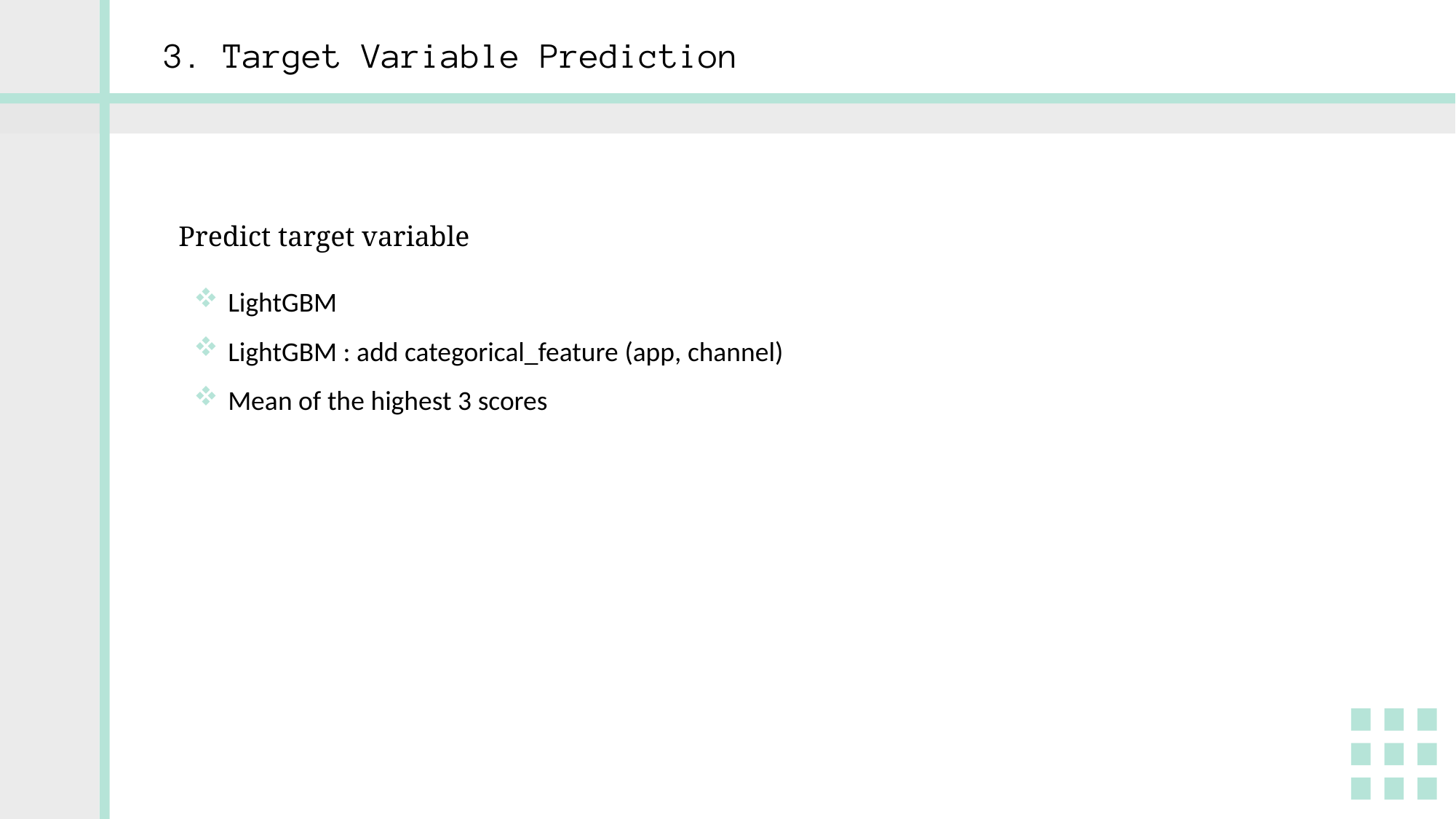

3. Target Variable Prediction

Predict target variable
LightGBM
LightGBM : add categorical_feature (app, channel)
Mean of the highest 3 scores